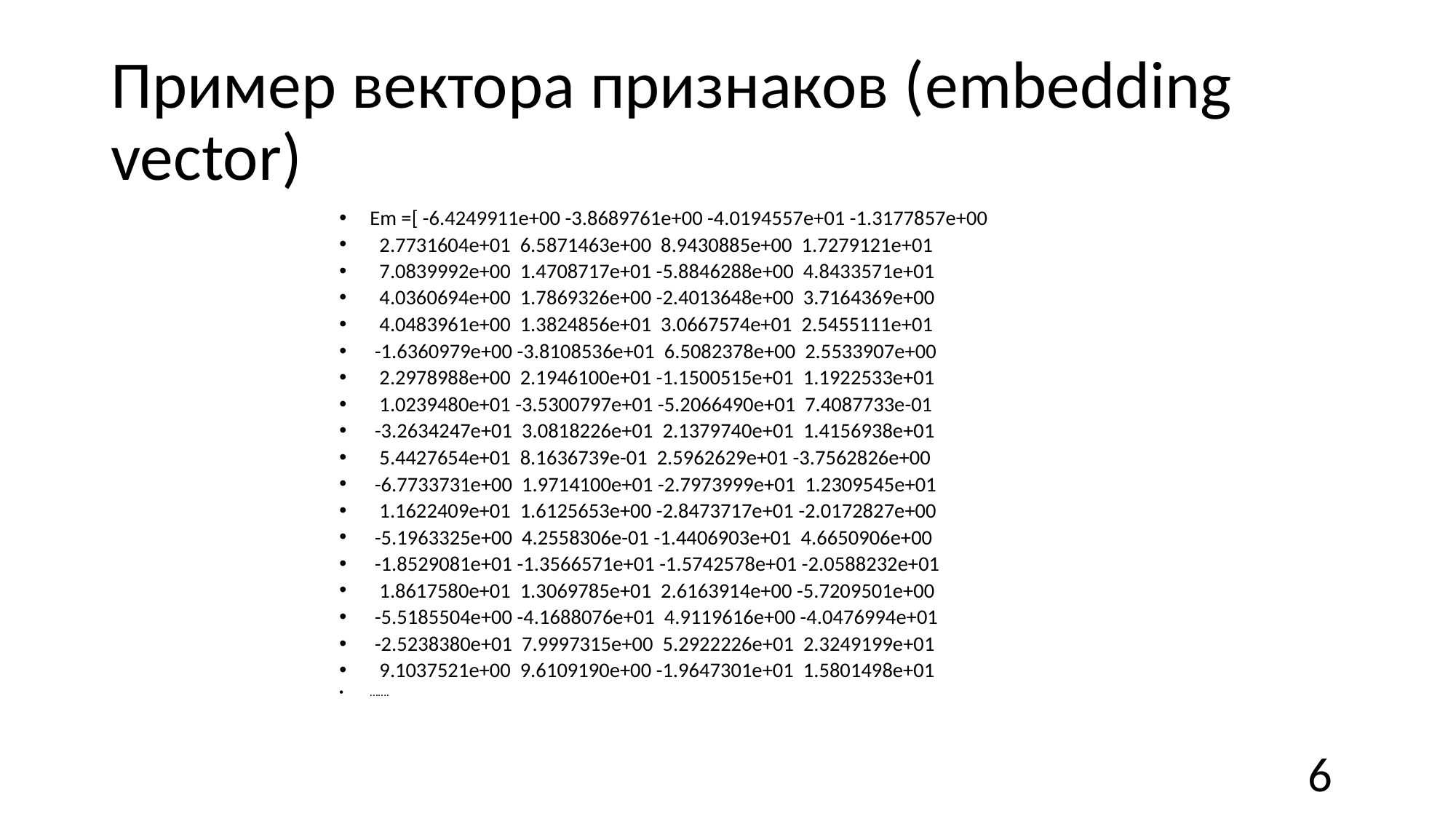

# Пример вектора признаков (embedding vector)
Em =[ -6.4249911e+00 -3.8689761e+00 -4.0194557e+01 -1.3177857e+00
  2.7731604e+01  6.5871463e+00  8.9430885e+00  1.7279121e+01
  7.0839992e+00  1.4708717e+01 -5.8846288e+00  4.8433571e+01
  4.0360694e+00  1.7869326e+00 -2.4013648e+00  3.7164369e+00
  4.0483961e+00  1.3824856e+01  3.0667574e+01  2.5455111e+01
 -1.6360979e+00 -3.8108536e+01  6.5082378e+00  2.5533907e+00
  2.2978988e+00  2.1946100e+01 -1.1500515e+01  1.1922533e+01
  1.0239480e+01 -3.5300797e+01 -5.2066490e+01  7.4087733e-01
 -3.2634247e+01  3.0818226e+01  2.1379740e+01  1.4156938e+01
  5.4427654e+01  8.1636739e-01  2.5962629e+01 -3.7562826e+00
 -6.7733731e+00  1.9714100e+01 -2.7973999e+01  1.2309545e+01
  1.1622409e+01  1.6125653e+00 -2.8473717e+01 -2.0172827e+00
 -5.1963325e+00  4.2558306e-01 -1.4406903e+01  4.6650906e+00
 -1.8529081e+01 -1.3566571e+01 -1.5742578e+01 -2.0588232e+01
  1.8617580e+01  1.3069785e+01  2.6163914e+00 -5.7209501e+00
 -5.5185504e+00 -4.1688076e+01  4.9119616e+00 -4.0476994e+01
 -2.5238380e+01  7.9997315e+00  5.2922226e+01  2.3249199e+01
  9.1037521e+00  9.6109190e+00 -1.9647301e+01  1.5801498e+01
…….
6